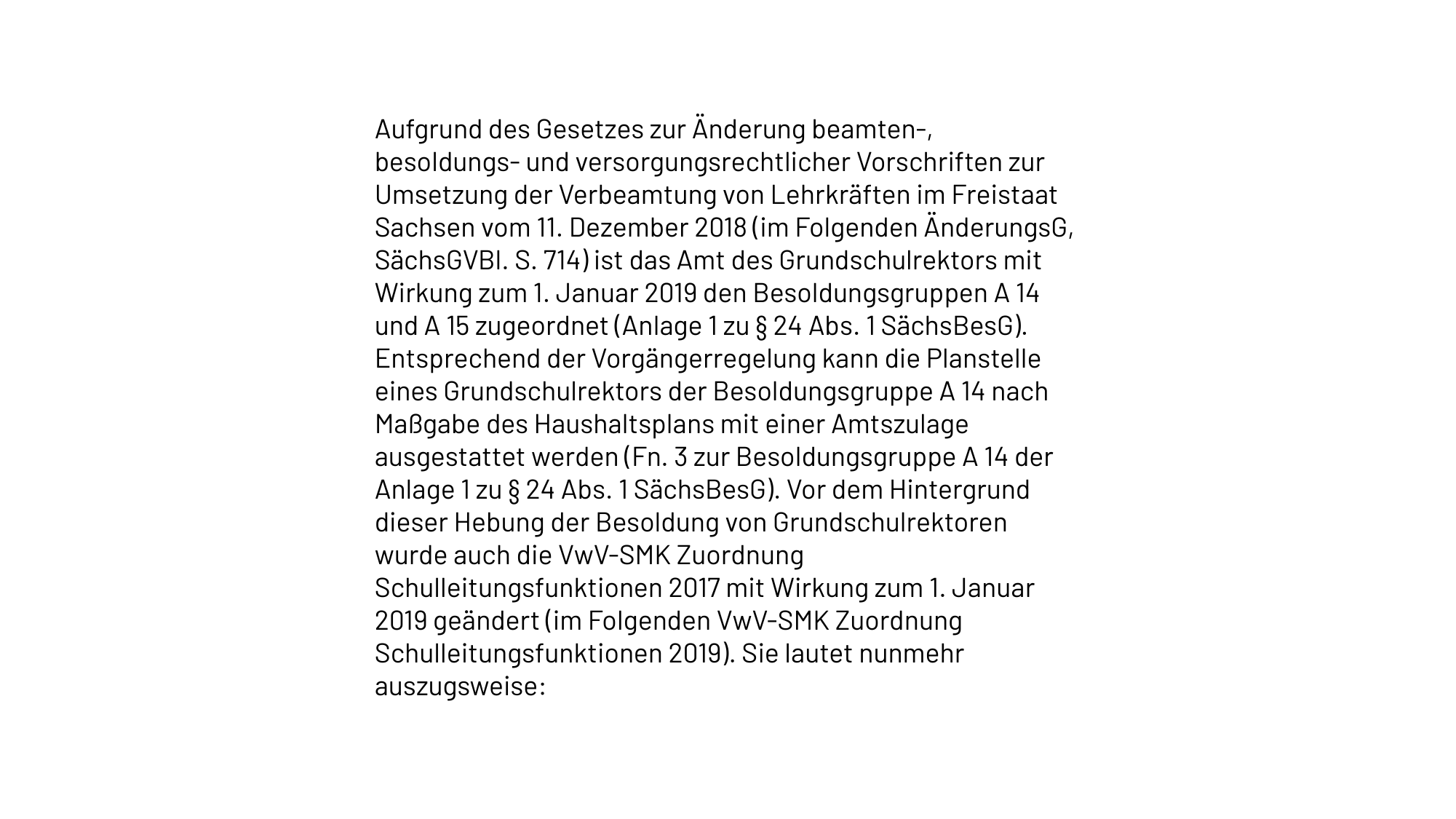

Aufgrund des Gesetzes zur Änderung beamten-, besoldungs- und versorgungsrechtlicher Vorschriften zur Umsetzung der Verbeamtung von Lehrkräften im Freistaat Sachsen vom 11. Dezember 2018 (im Folgenden ÄnderungsG, SächsGVBl. S. 714) ist das Amt des Grundschulrektors mit Wirkung zum 1. Januar 2019 den Besoldungsgruppen A 14 und A 15 zugeordnet (Anlage 1 zu § 24 Abs. 1 SächsBesG). Entsprechend der Vorgängerregelung kann die Planstelle eines Grundschulrektors der Besoldungsgruppe A 14 nach Maßgabe des Haushaltsplans mit einer Amtszulage ausgestattet werden (Fn. 3 zur Besoldungsgruppe A 14 der Anlage 1 zu § 24 Abs. 1 SächsBesG). Vor dem Hintergrund dieser Hebung der Besoldung von Grundschulrektoren wurde auch die VwV-SMK Zuordnung Schulleitungsfunktionen 2017 mit Wirkung zum 1. Januar 2019 geändert (im Folgenden VwV-SMK Zuordnung Schulleitungsfunktionen 2019). Sie lautet nunmehr auszugsweise: